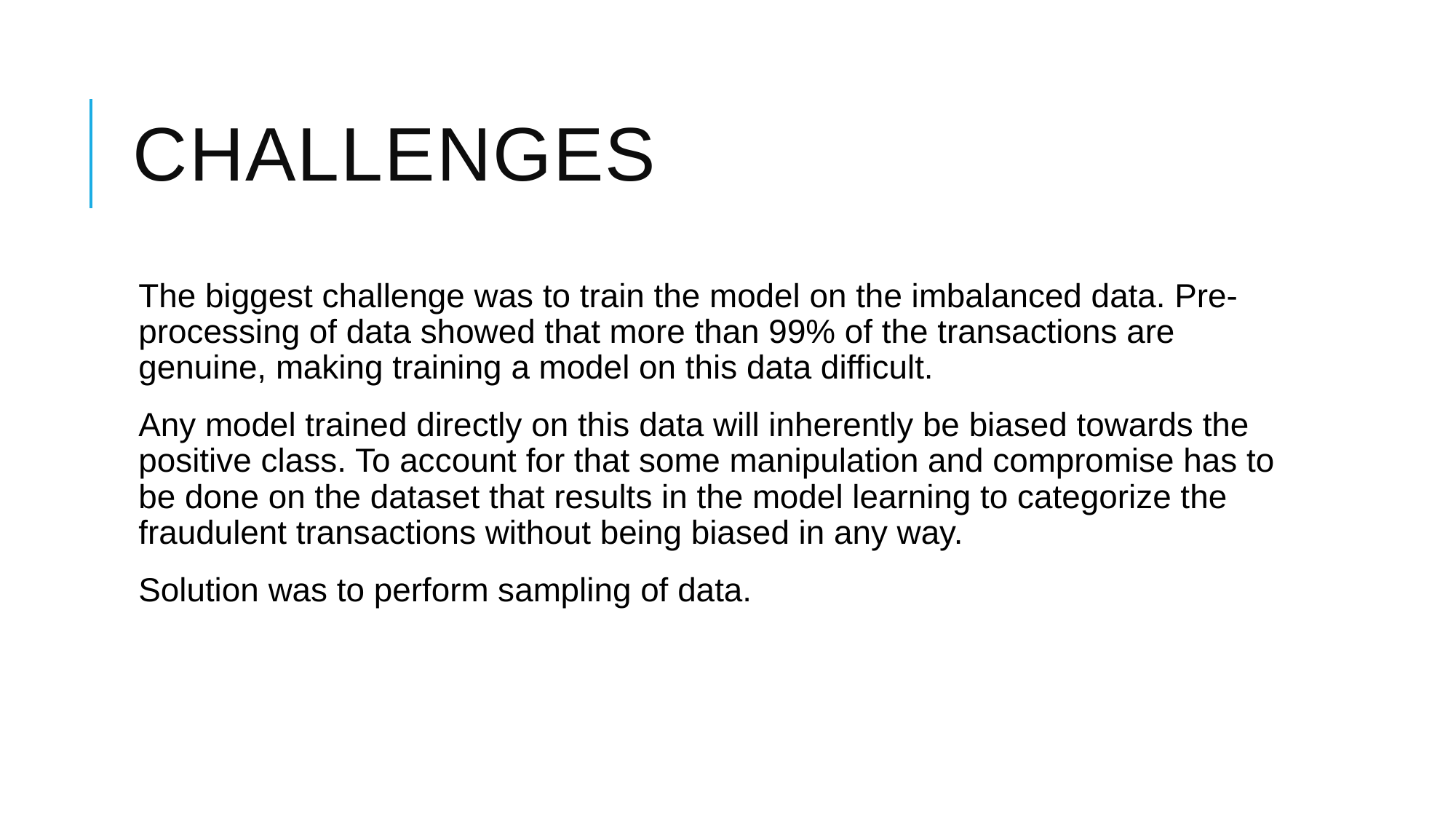

# Challenges
The biggest challenge was to train the model on the imbalanced data. Pre-processing of data showed that more than 99% of the transactions are genuine, making training a model on this data difficult.
Any model trained directly on this data will inherently be biased towards the positive class. To account for that some manipulation and compromise has to be done on the dataset that results in the model learning to categorize the fraudulent transactions without being biased in any way.
Solution was to perform sampling of data.